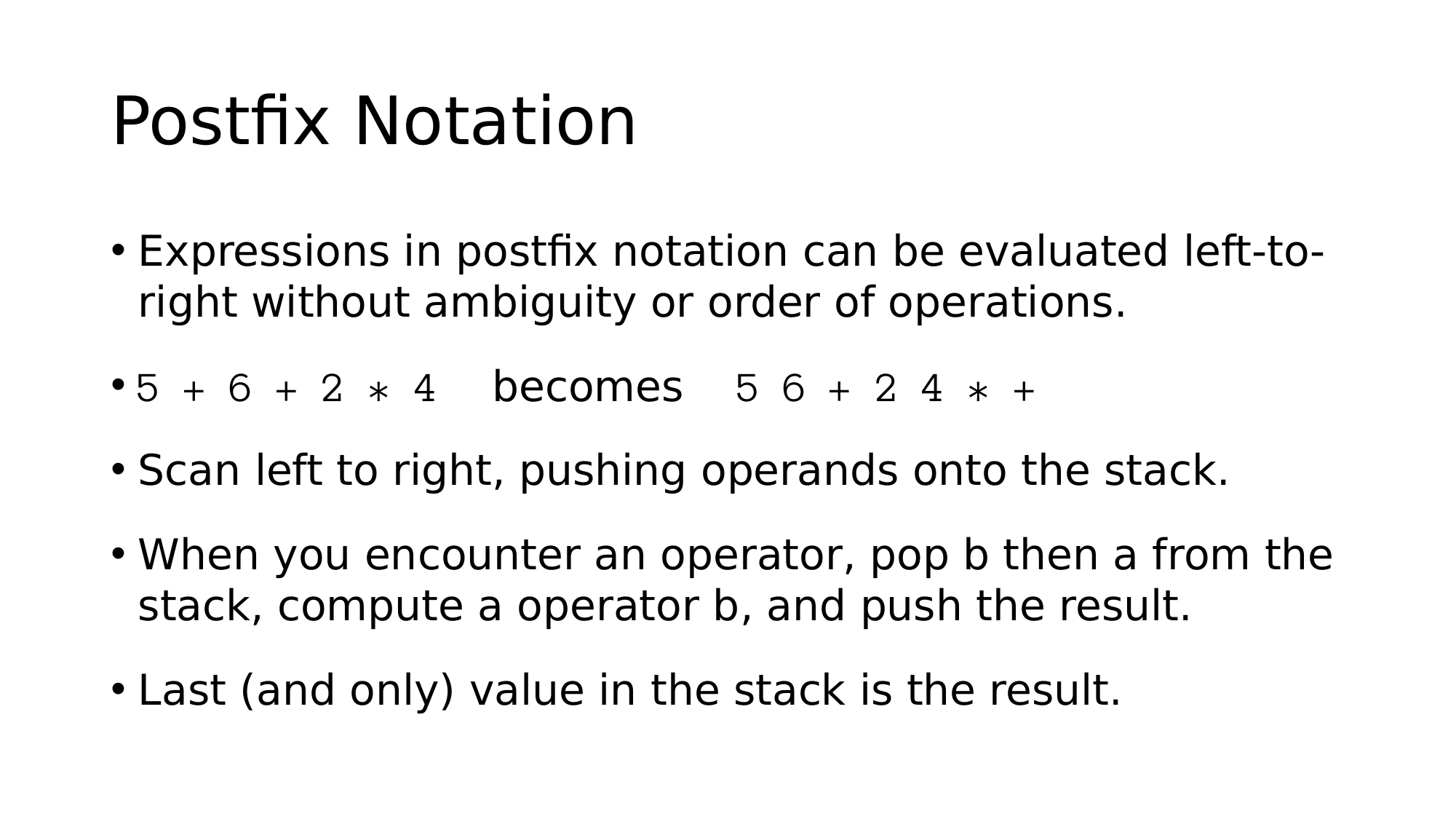

# Postfix Notation
Expressions in postfix notation can be evaluated left-to-right without ambiguity or order of operations.
5 + 6 + 2 * 4    becomes    5 6 + 2 4 * +
Scan left to right, pushing operands onto the stack.
When you encounter an operator, pop b then a from the stack, compute a operator b, and push the result.
Last (and only) value in the stack is the result.